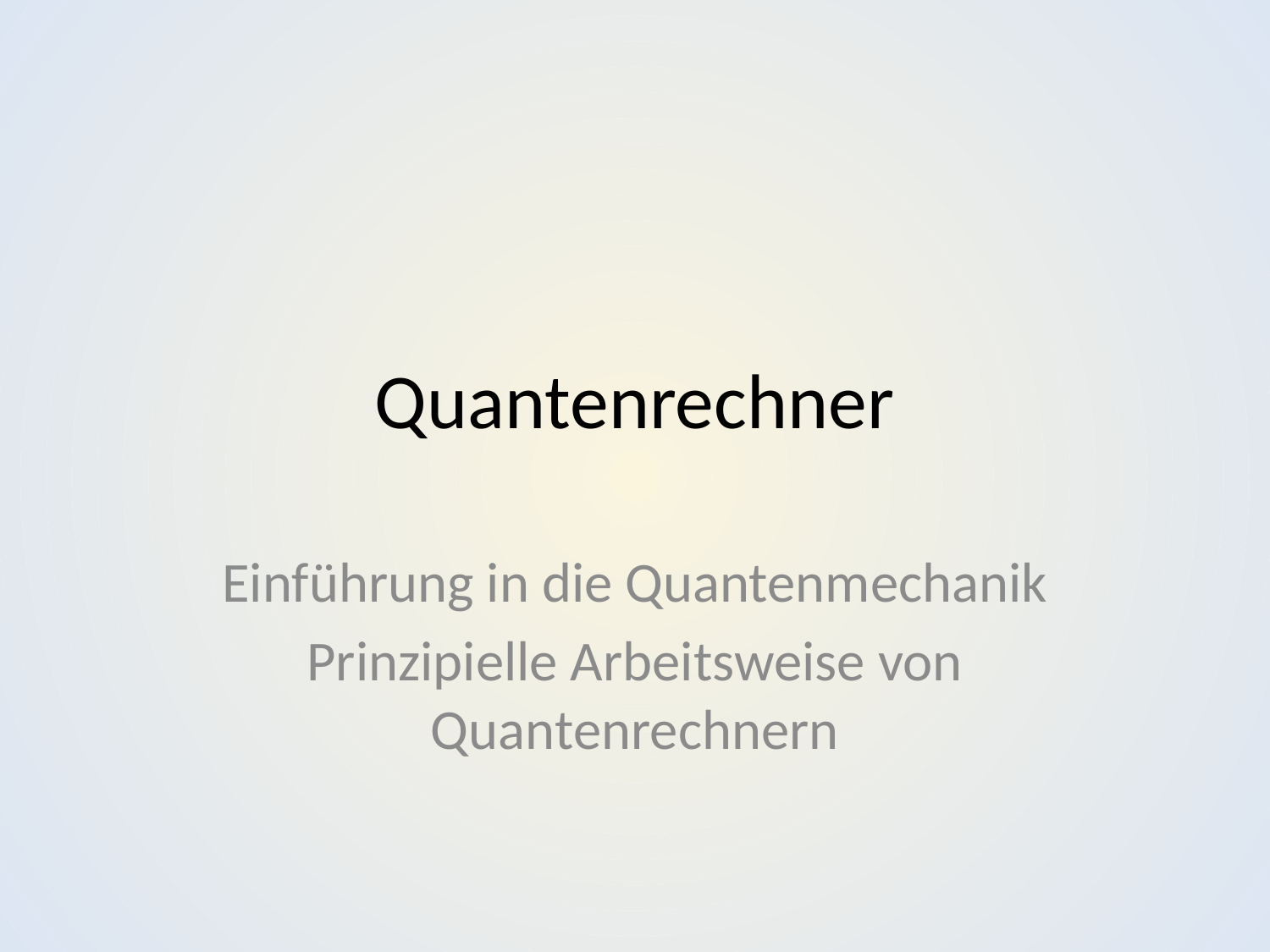

# Quantenrechner
Einführung in die Quantenmechanik
Prinzipielle Arbeitsweise von Quantenrechnern